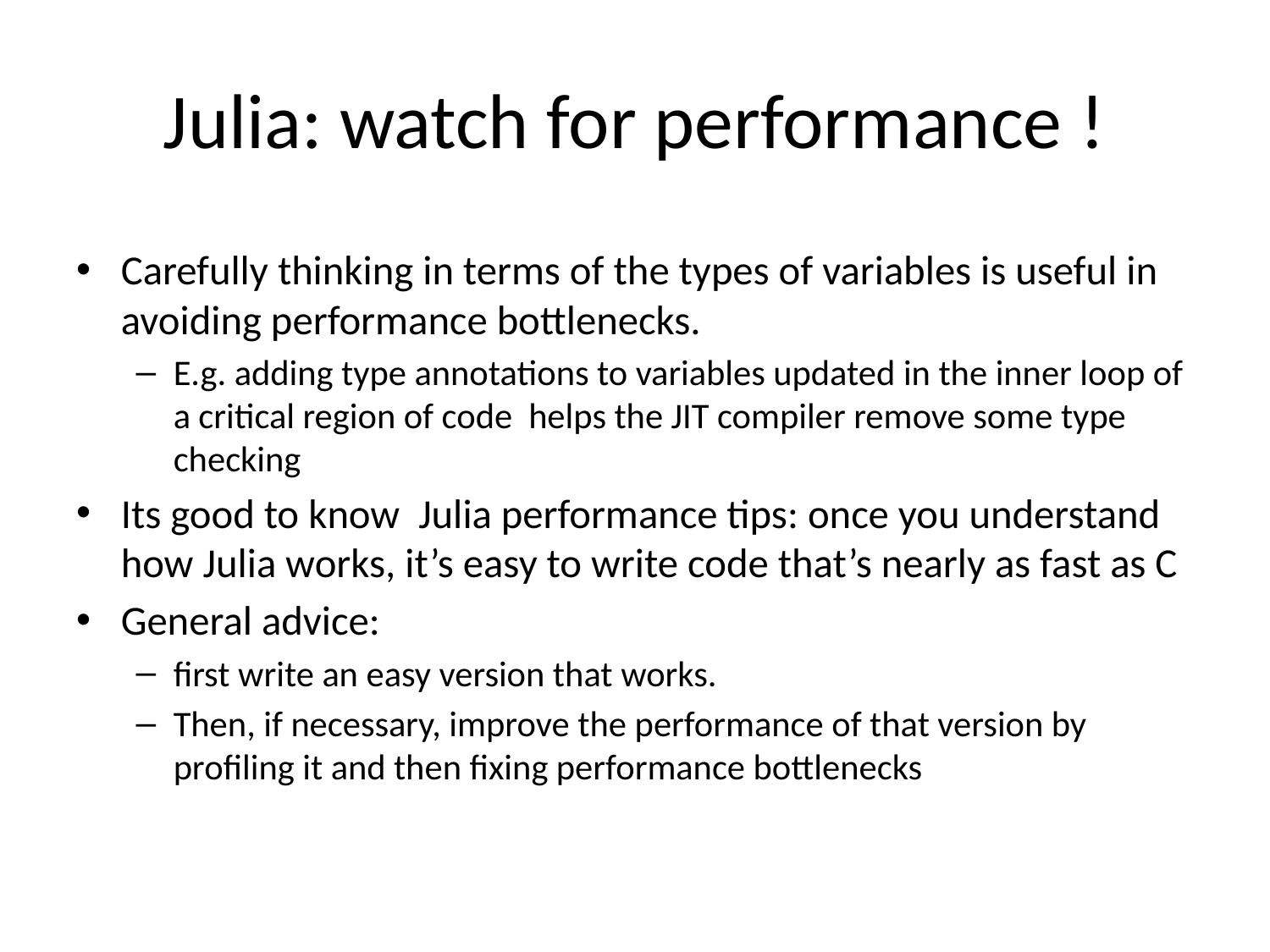

# Julia: watch for performance !

Carefully thinking in terms of the types of variables is useful in avoiding performance bottlenecks.
E.g. adding type annotations to variables updated in the inner loop of a critical region of code  helps the JIT compiler remove some type checking
Its good to know  Julia performance tips: once you understand how Julia works, it’s easy to write code that’s nearly as fast as C
General advice:
first write an easy version that works.
Then, if necessary, improve the performance of that version by profiling it and then fixing performance bottlenecks